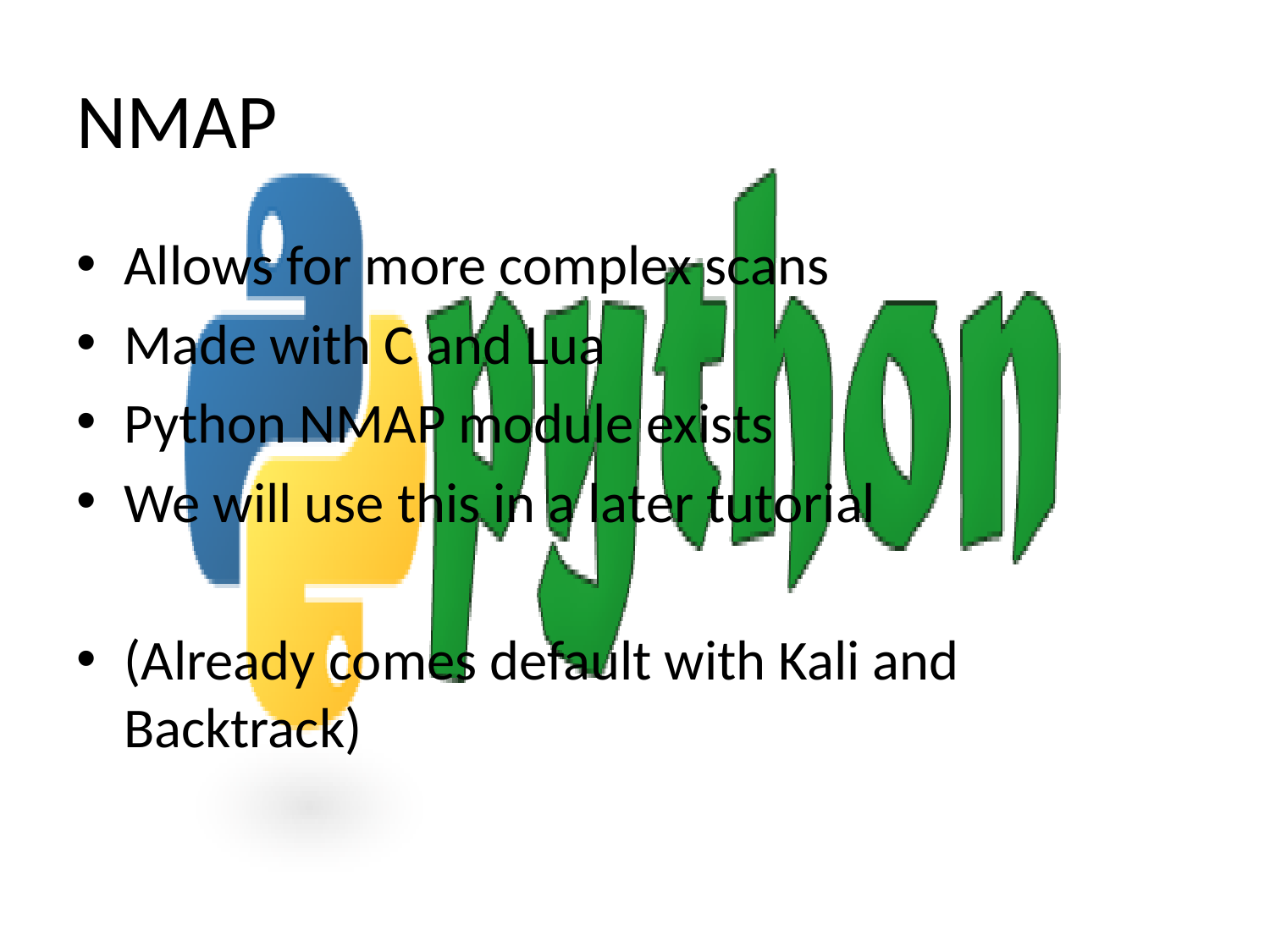

# NMAP
Allows for more complex scans
Made with C and Lua
Python NMAP module exists
We will use this in a later tutorial

(Already comes default with Kali and Backtrack)